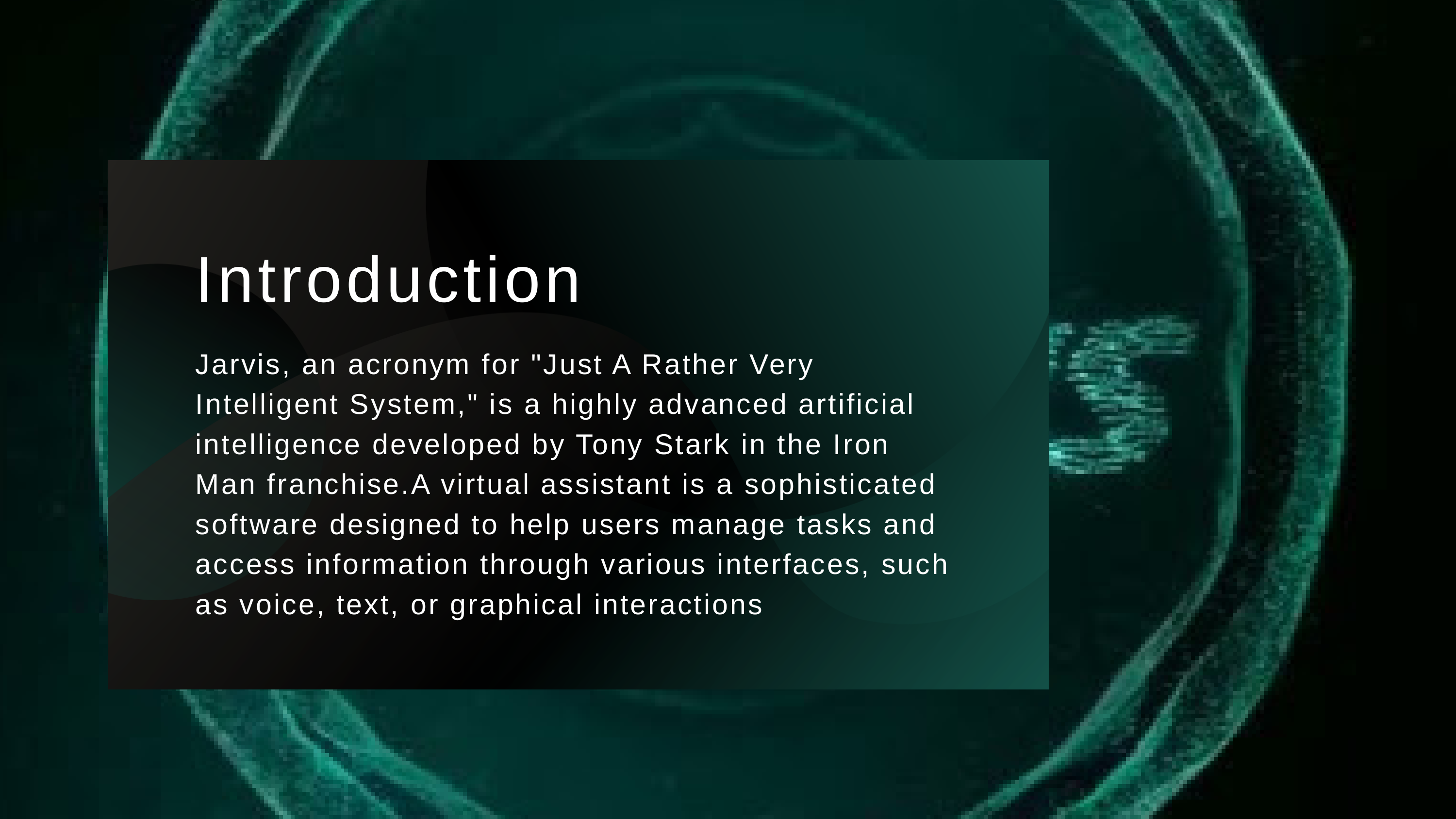

Introduction
Jarvis, an acronym for "Just A Rather Very Intelligent System," is a highly advanced artificial intelligence developed by Tony Stark in the Iron Man franchise.A virtual assistant is a sophisticated software designed to help users manage tasks and access information through various interfaces, such as voice, text, or graphical interactions